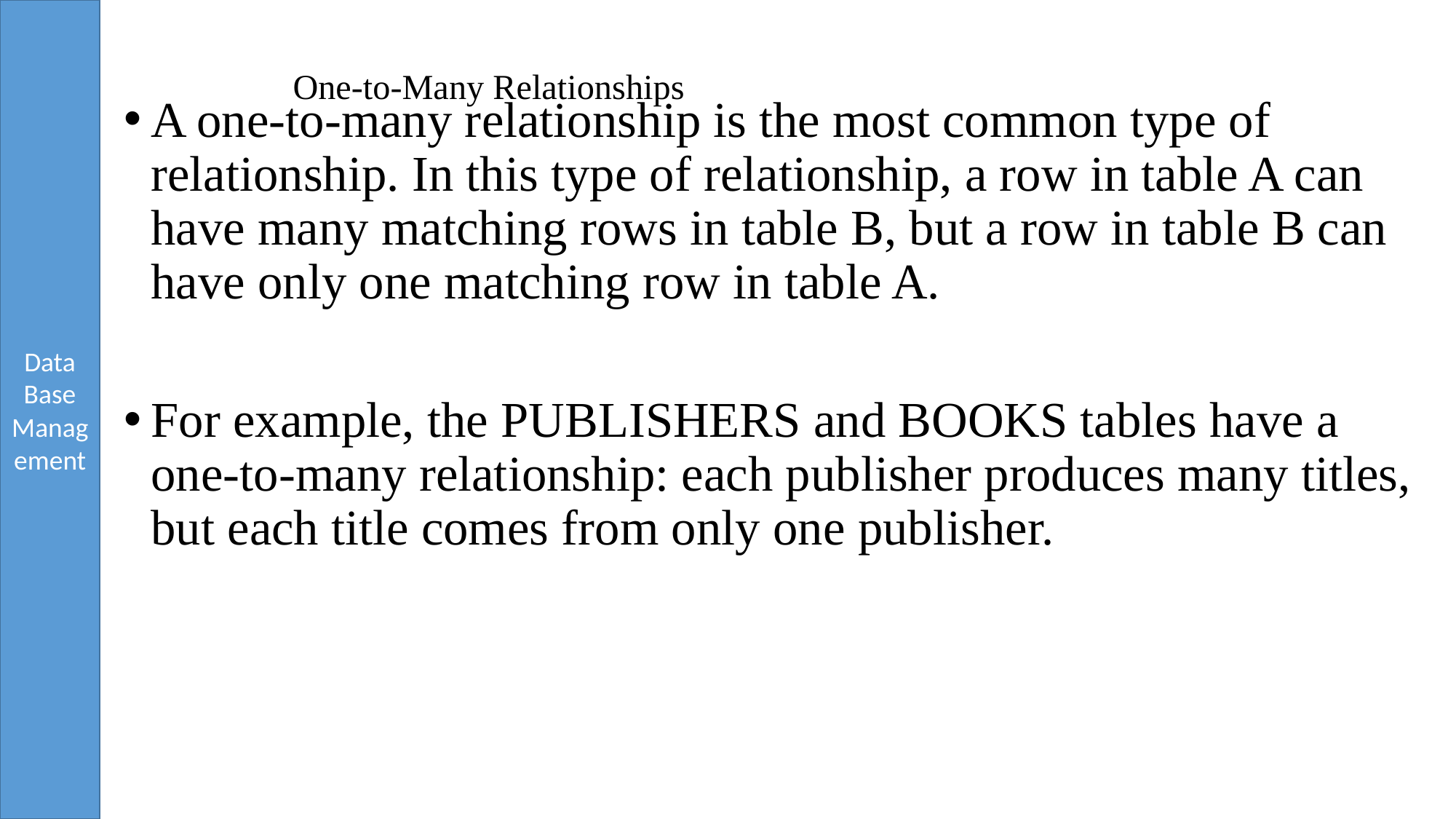

# One-to-Many Relationships
A one-to-many relationship is the most common type of relationship. In this type of relationship, a row in table A can have many matching rows in table B, but a row in table B can have only one matching row in table A.

For example, the PUBLISHERS and BOOKS tables have a one-to-many relationship: each publisher produces many titles, but each title comes from only one publisher.